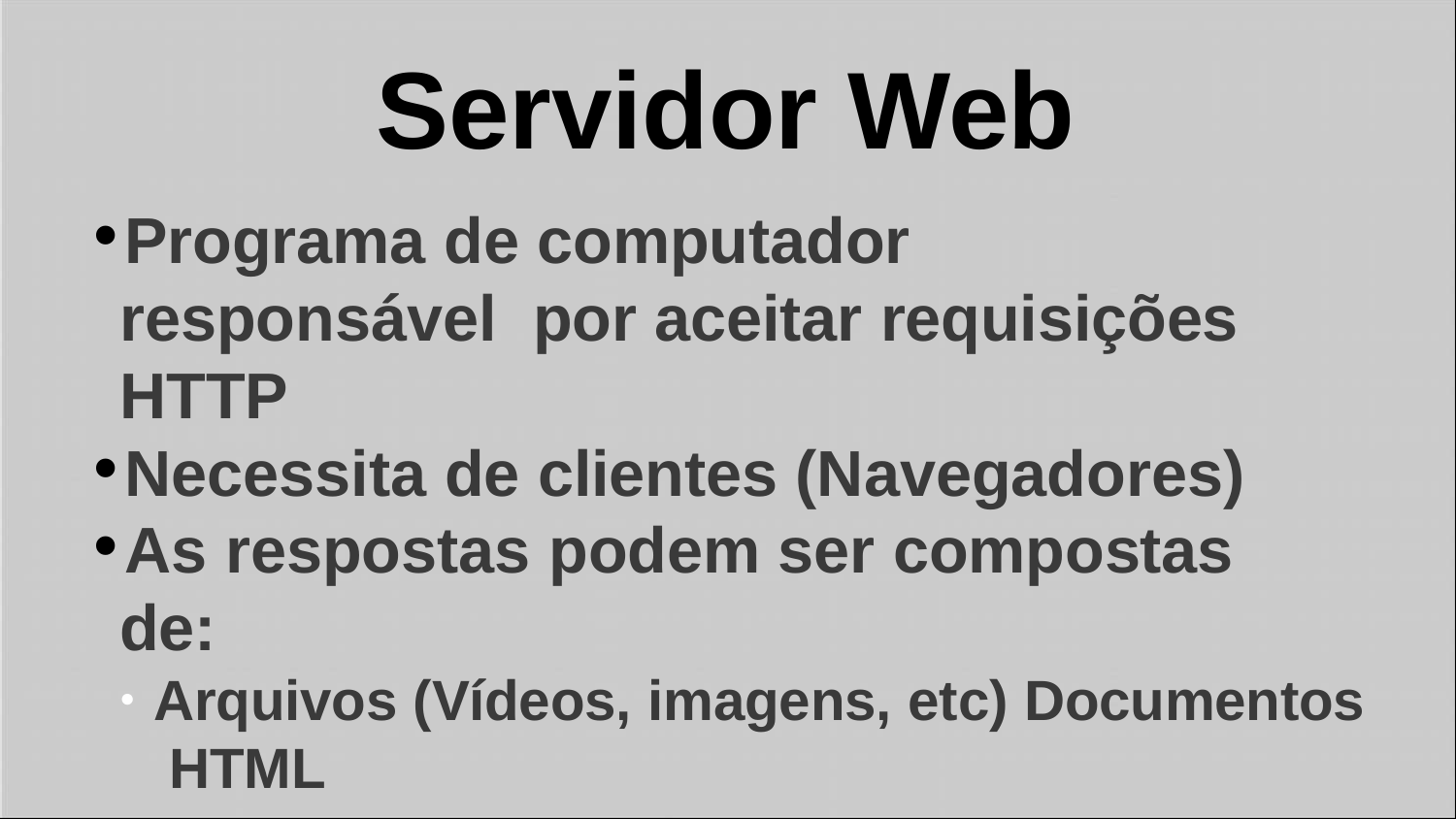

# Servidor Web
Programa de computador responsável  por aceitar requisições HTTP
Necessita de clientes (Navegadores)
As respostas podem ser compostas de:
Arquivos (Vídeos, imagens, etc) Documentos  HTML